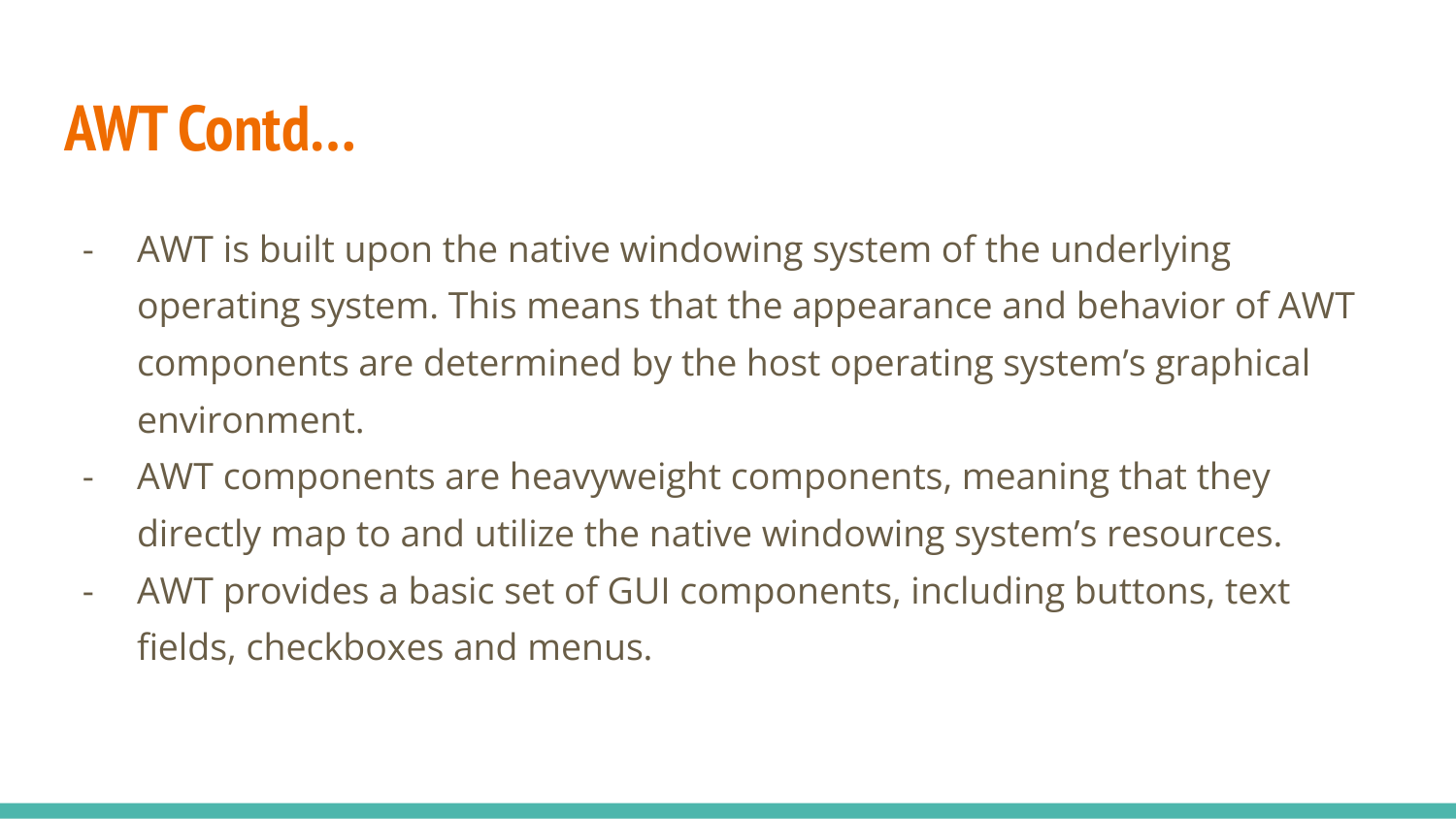

# AWT Contd…
AWT is built upon the native windowing system of the underlying operating system. This means that the appearance and behavior of AWT components are determined by the host operating system’s graphical environment.
AWT components are heavyweight components, meaning that they directly map to and utilize the native windowing system’s resources.
AWT provides a basic set of GUI components, including buttons, text fields, checkboxes and menus.